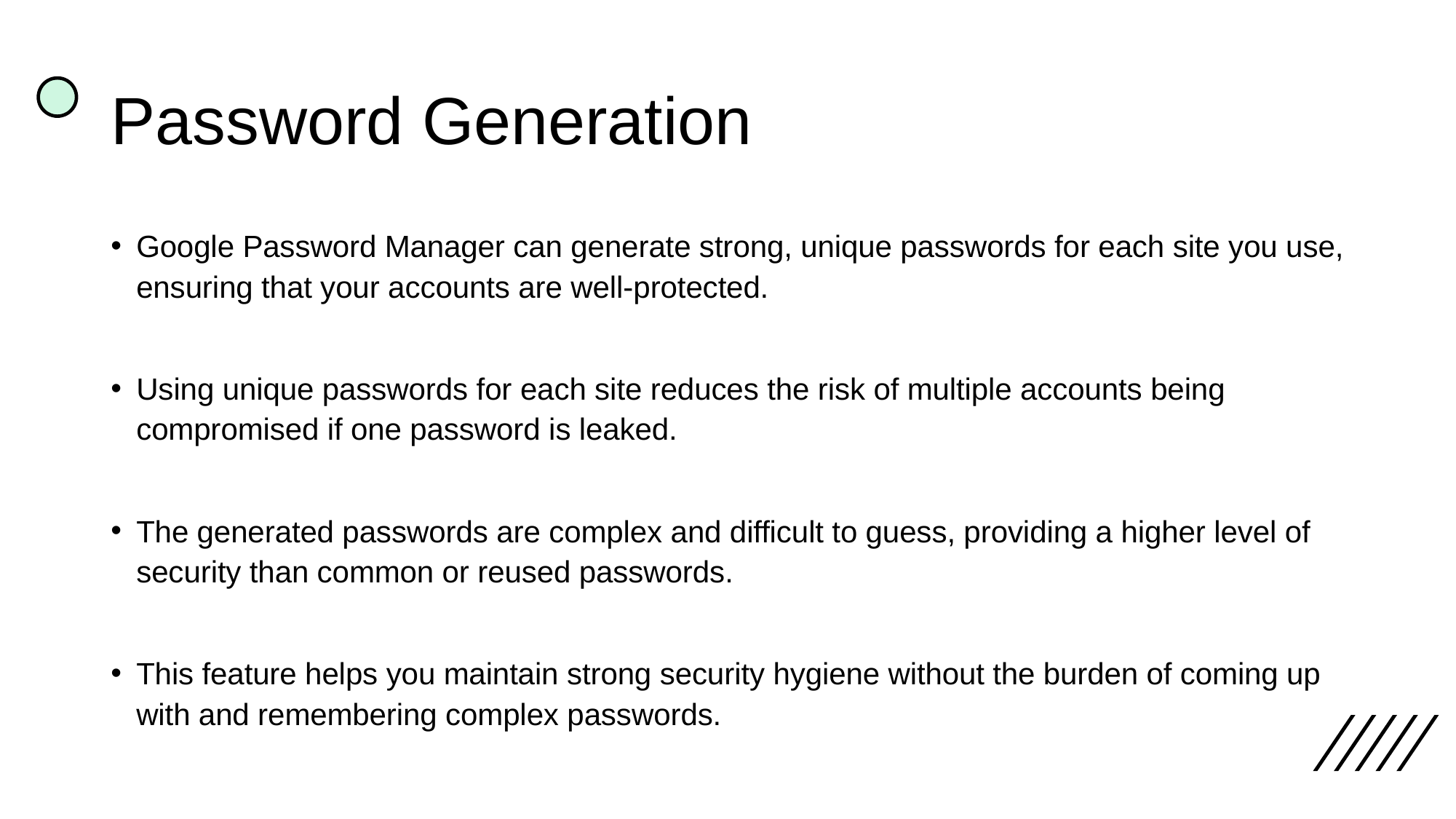

# Password Generation
Google Password Manager can generate strong, unique passwords for each site you use, ensuring that your accounts are well-protected.

Using unique passwords for each site reduces the risk of multiple accounts being compromised if one password is leaked.

The generated passwords are complex and difficult to guess, providing a higher level of security than common or reused passwords.

This feature helps you maintain strong security hygiene without the burden of coming up with and remembering complex passwords.